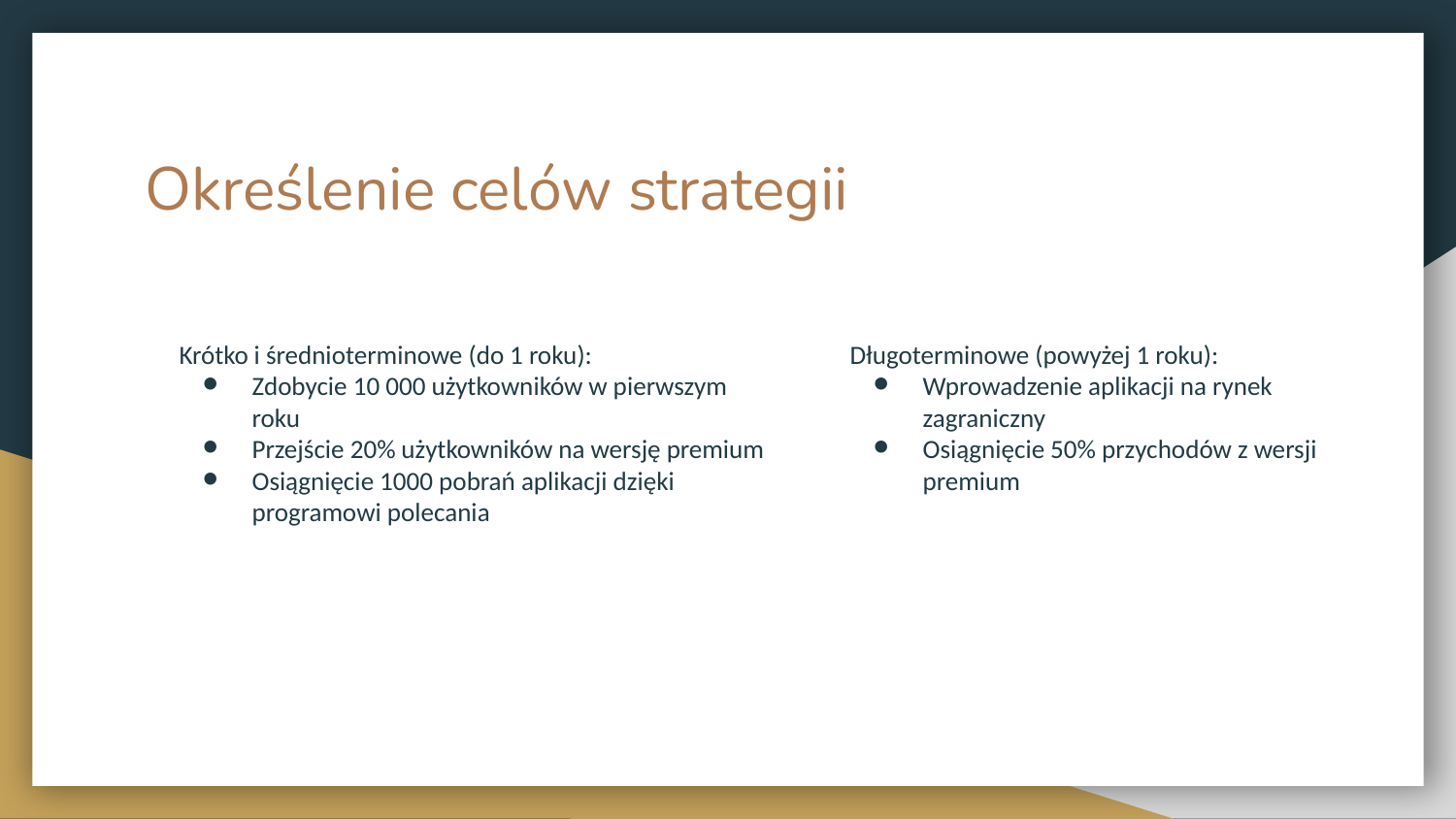

# Określenie celów strategii
Krótko i średnioterminowe (do 1 roku):
Zdobycie 10 000 użytkowników w pierwszym roku
Przejście 20% użytkowników na wersję premium
Osiągnięcie 1000 pobrań aplikacji dzięki programowi polecania
Długoterminowe (powyżej 1 roku):
Wprowadzenie aplikacji na rynek zagraniczny
Osiągnięcie 50% przychodów z wersji premium